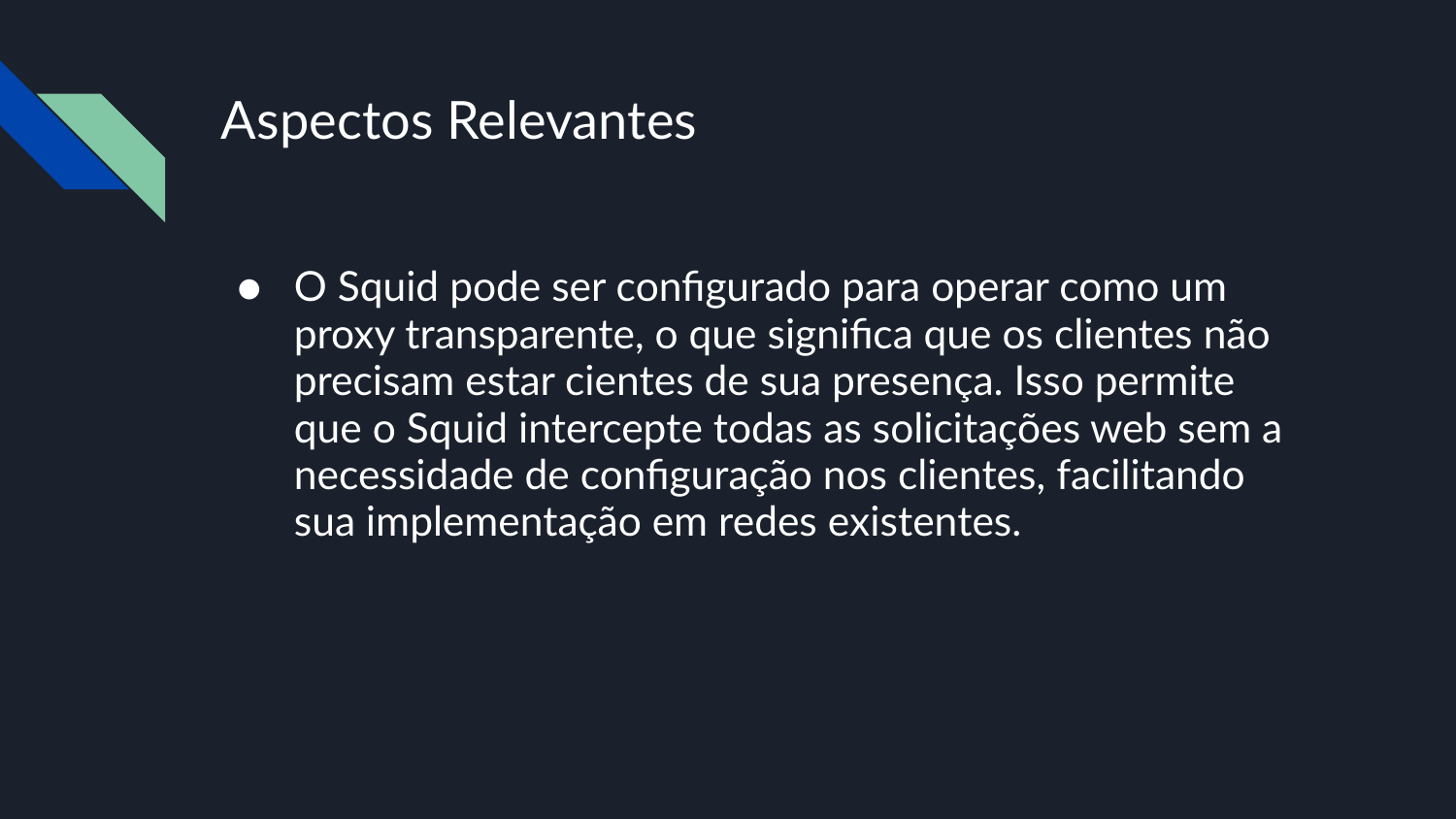

# Aspectos Relevantes
O Squid pode ser configurado para operar como um proxy transparente, o que significa que os clientes não precisam estar cientes de sua presença. Isso permite que o Squid intercepte todas as solicitações web sem a necessidade de configuração nos clientes, facilitando sua implementação em redes existentes.